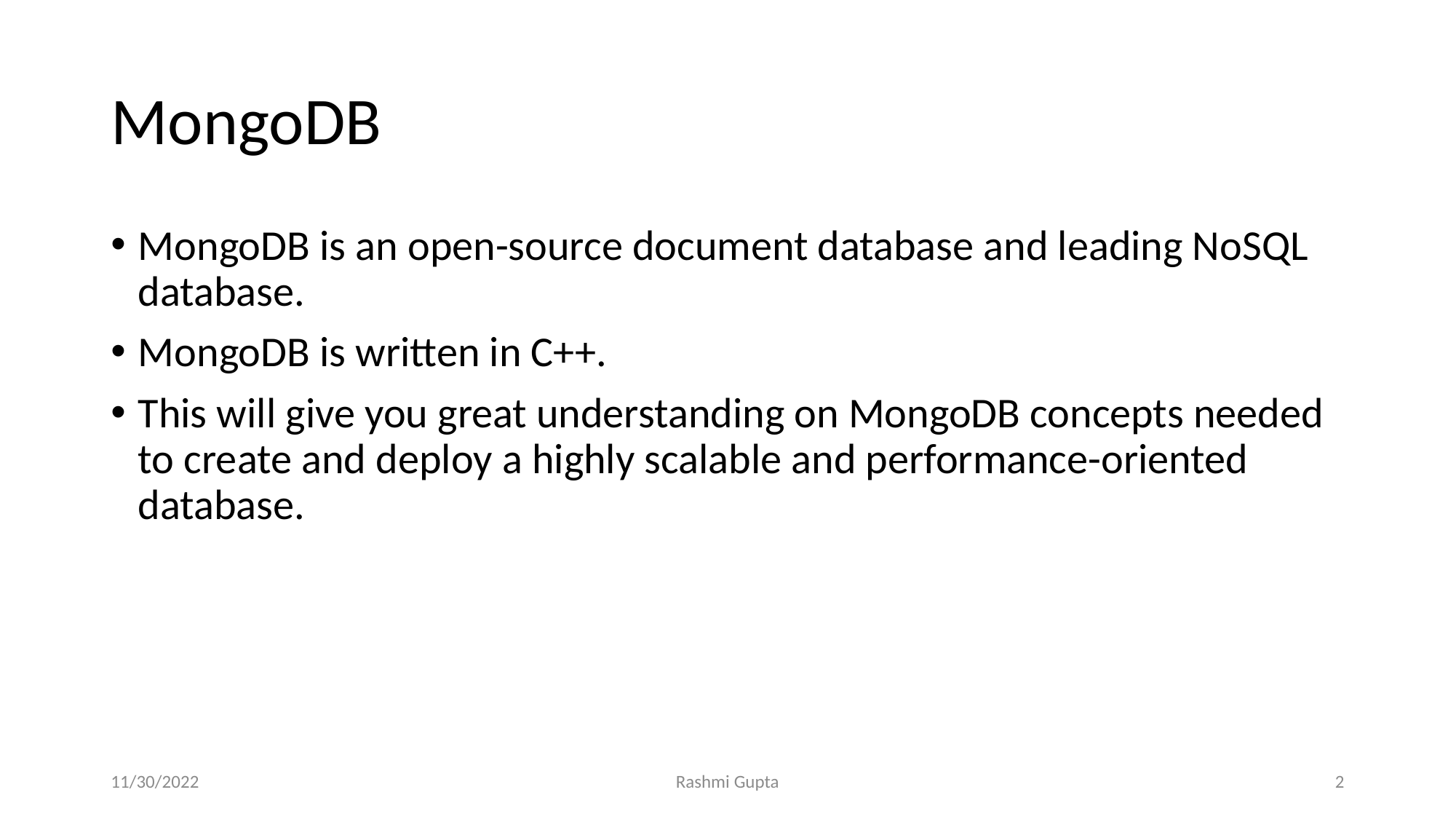

# MongoDB
MongoDB is an open-source document database and leading NoSQL database.
MongoDB is written in C++.
This will give you great understanding on MongoDB concepts needed to create and deploy a highly scalable and performance-oriented database.
11/30/2022
Rashmi Gupta
2